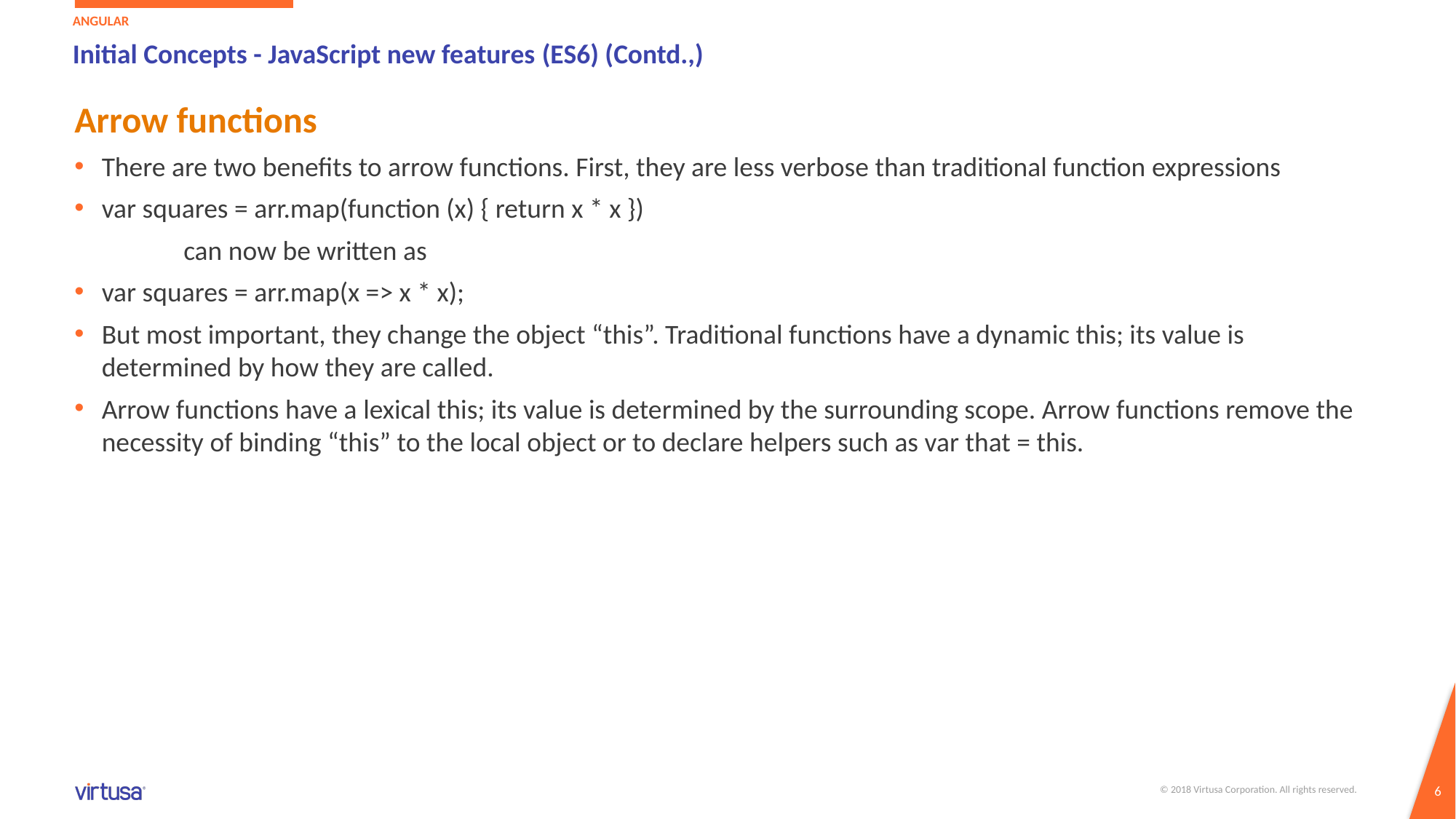

angular
# Initial Concepts - JavaScript new features (ES6) (Contd.,)
Arrow functions
There are two benefits to arrow functions. First, they are less verbose than traditional function expressions
var squares = arr.map(function (x) { return x * x })
	can now be written as
var squares = arr.map(x => x * x);
But most important, they change the object “this”. Traditional functions have a dynamic this; its value is determined by how they are called.
Arrow functions have a lexical this; its value is determined by the surrounding scope. Arrow functions remove the necessity of binding “this” to the local object or to declare helpers such as var that = this.